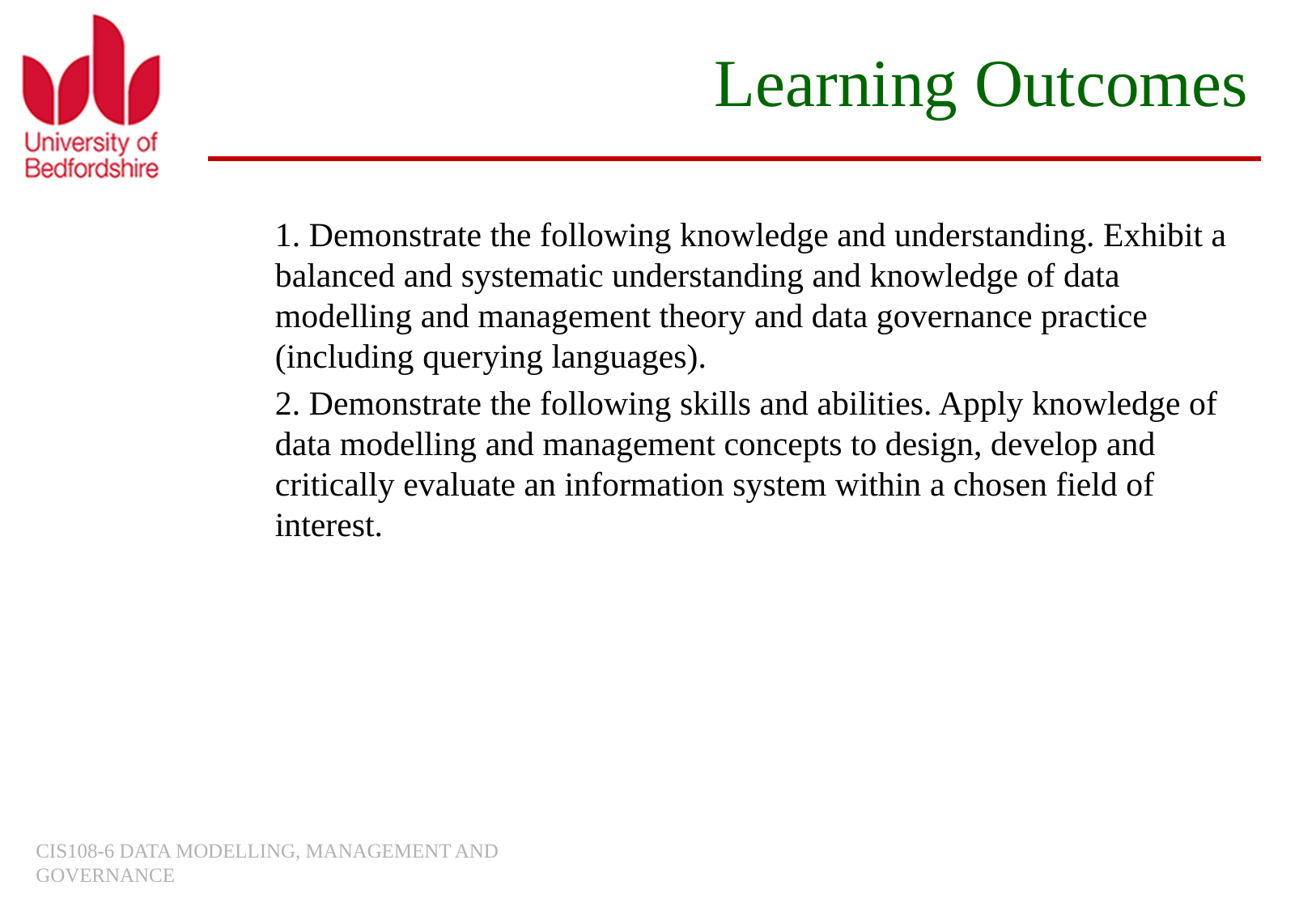

# Learning Outcomes
1. Demonstrate the following knowledge and understanding. Exhibit a balanced and systematic understanding and knowledge of data modelling and management theory and data governance practice (including querying languages).
2. Demonstrate the following skills and abilities. Apply knowledge of data modelling and management concepts to design, develop and critically evaluate an information system within a chosen field of interest.
CIS108-6 DATA MODELLING, MANAGEMENT AND GOVERNANCE